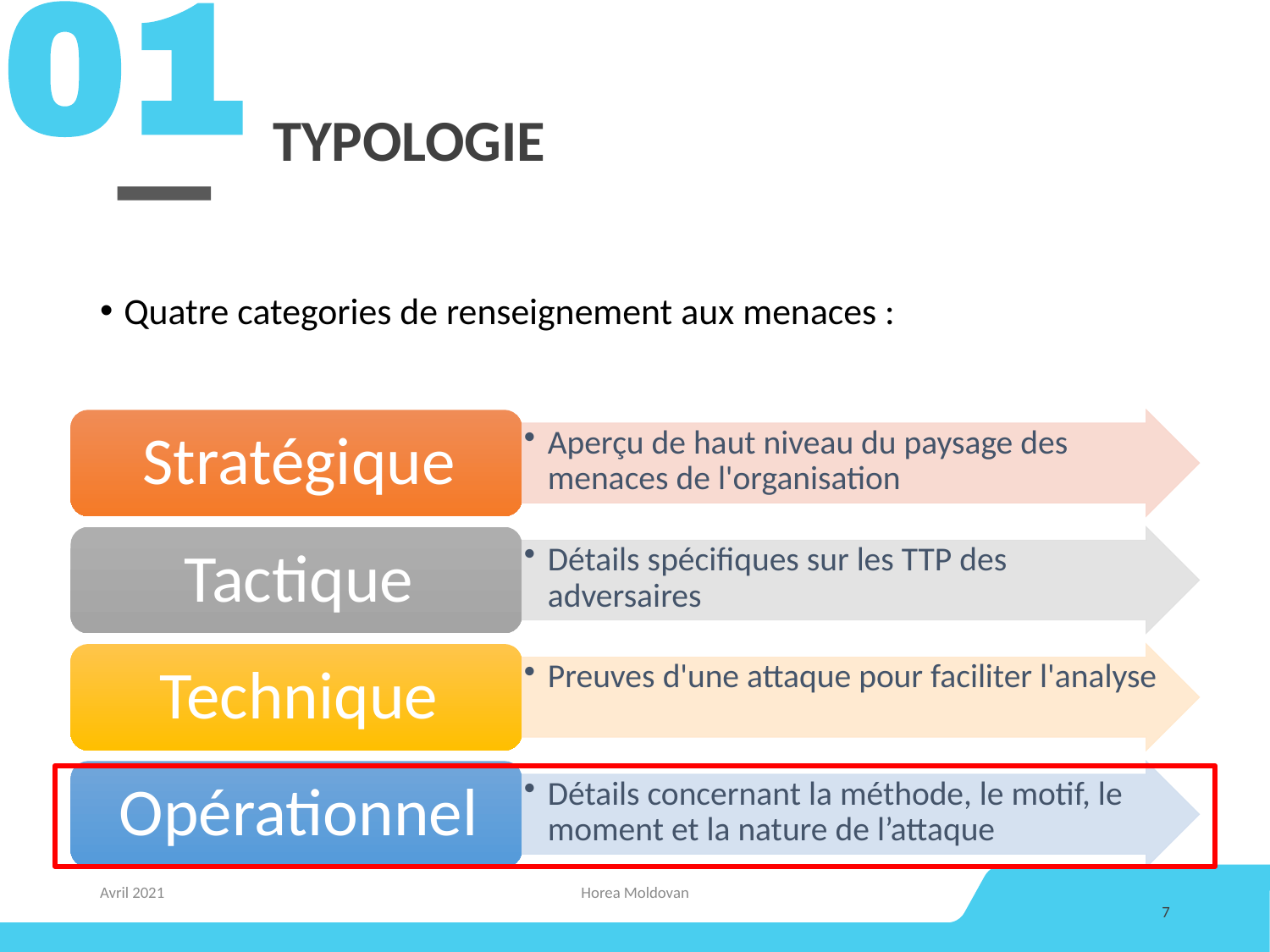

01
# TYPOLOGIE
Quatre categories de renseignement aux menaces :
Aperçu de haut niveau du paysage des menaces de l'organisation
Stratégique
Détails spécifiques sur les TTP des adversaires
Tactique
Preuves d'une attaque pour faciliter l'analyse
Technique
Détails concernant la méthode, le motif, le moment et la nature de l’attaque
Opérationnel

Avril 2021
Horea Moldovan
7